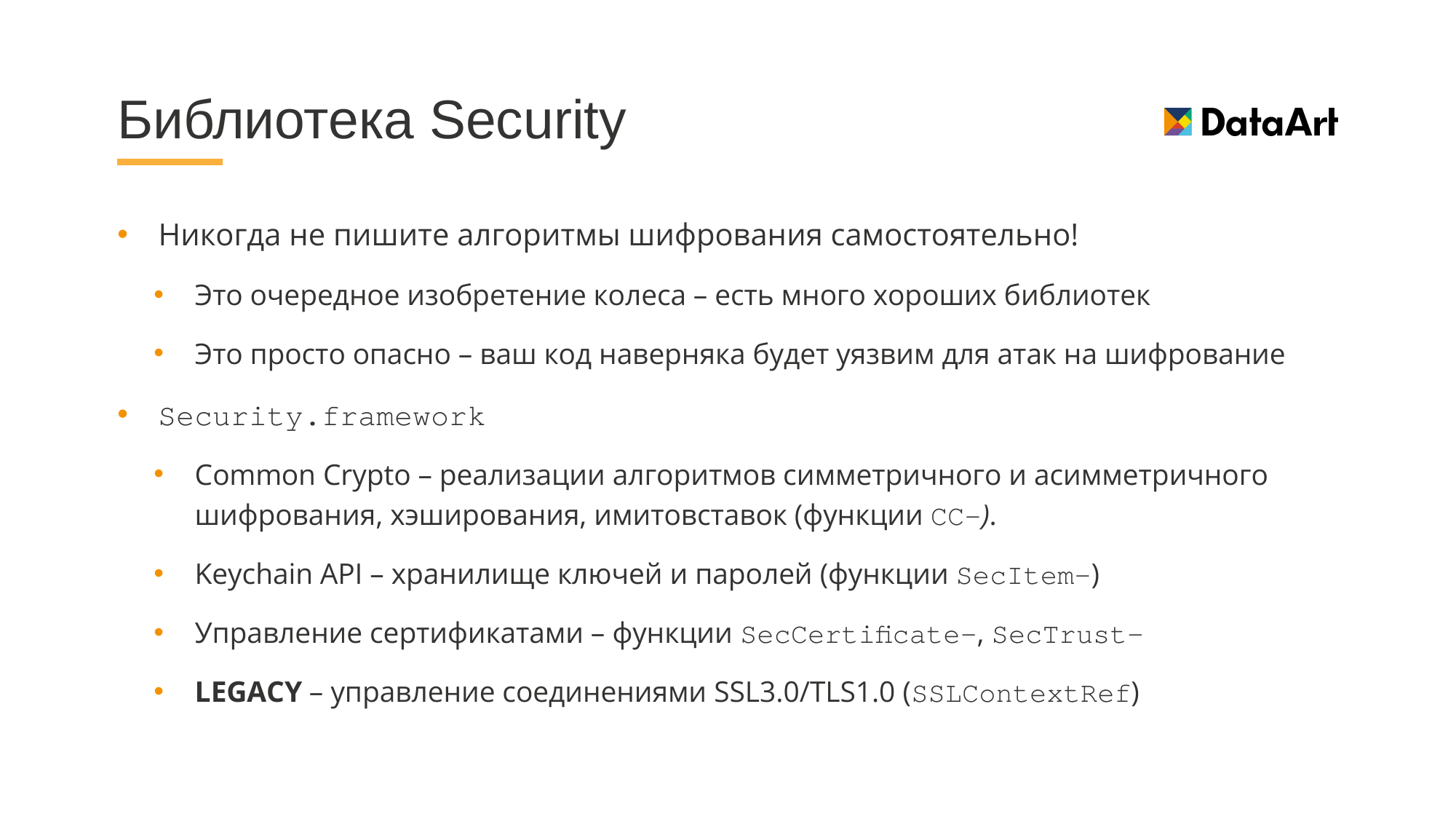

# Библиотека Security
Никогда не пишите алгоритмы шифрования самостоятельно!
Это очередное изобретение колеса – есть много хороших библиотек
Это просто опасно – ваш код наверняка будет уязвим для атак на шифрование
Security.framework
Common Crypto – реализации алгоритмов симметричного и асимметричного шифрования, хэширования, имитовставок (функции CC-).
Keychain API – хранилище ключей и паролей (функции SecItem-)
Управление сертификатами – функции SecCertificate-, SecTrust-
LEGACY – управление соединениями SSL3.0/TLS1.0 (SSLContextRef)